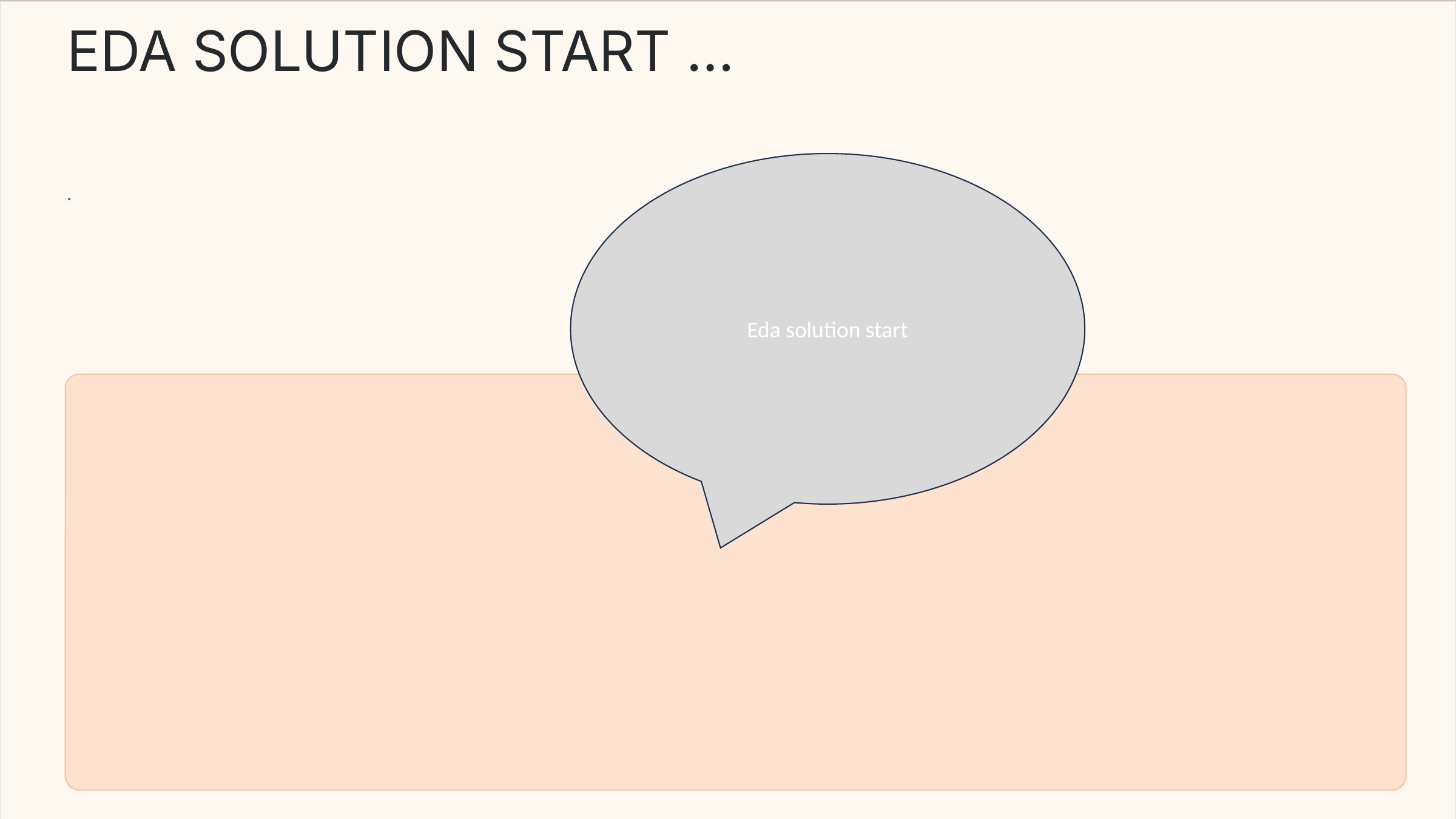

EDA SOLUTION START …
Eda solution start
.